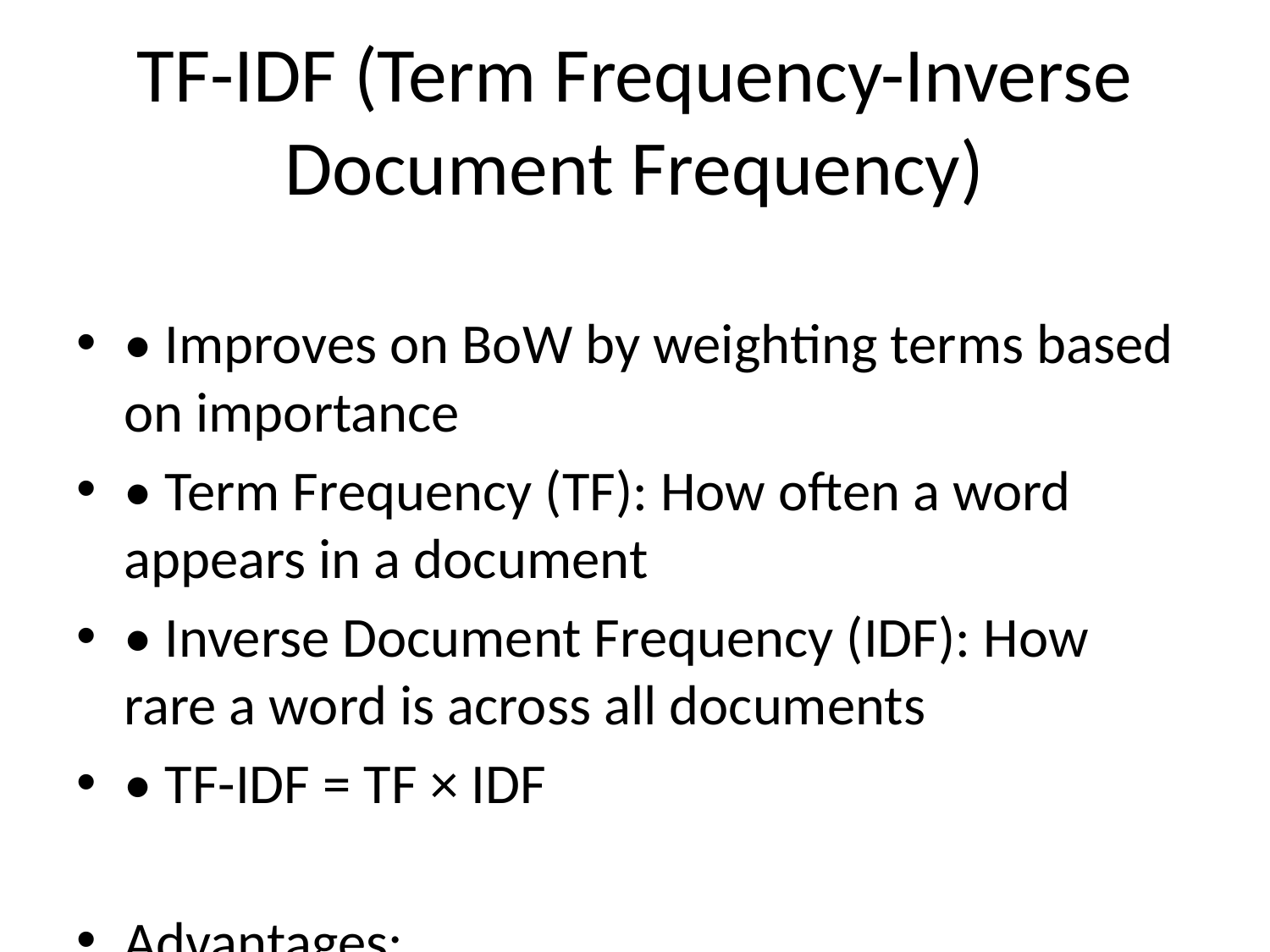

# TF-IDF (Term Frequency-Inverse Document Frequency)

• Improves on BoW by weighting terms based on importance
• Term Frequency (TF): How often a word appears in a document
• Inverse Document Frequency (IDF): How rare a word is across all documents
• TF-IDF = TF × IDF

Advantages:
• Reduces impact of common words
• Gives more weight to distinctive terms
• Better performance than simple BoW

Disadvantages:
• Still uses sparse vectors
• Doesn't capture semantic relationships between words
• No understanding of word context